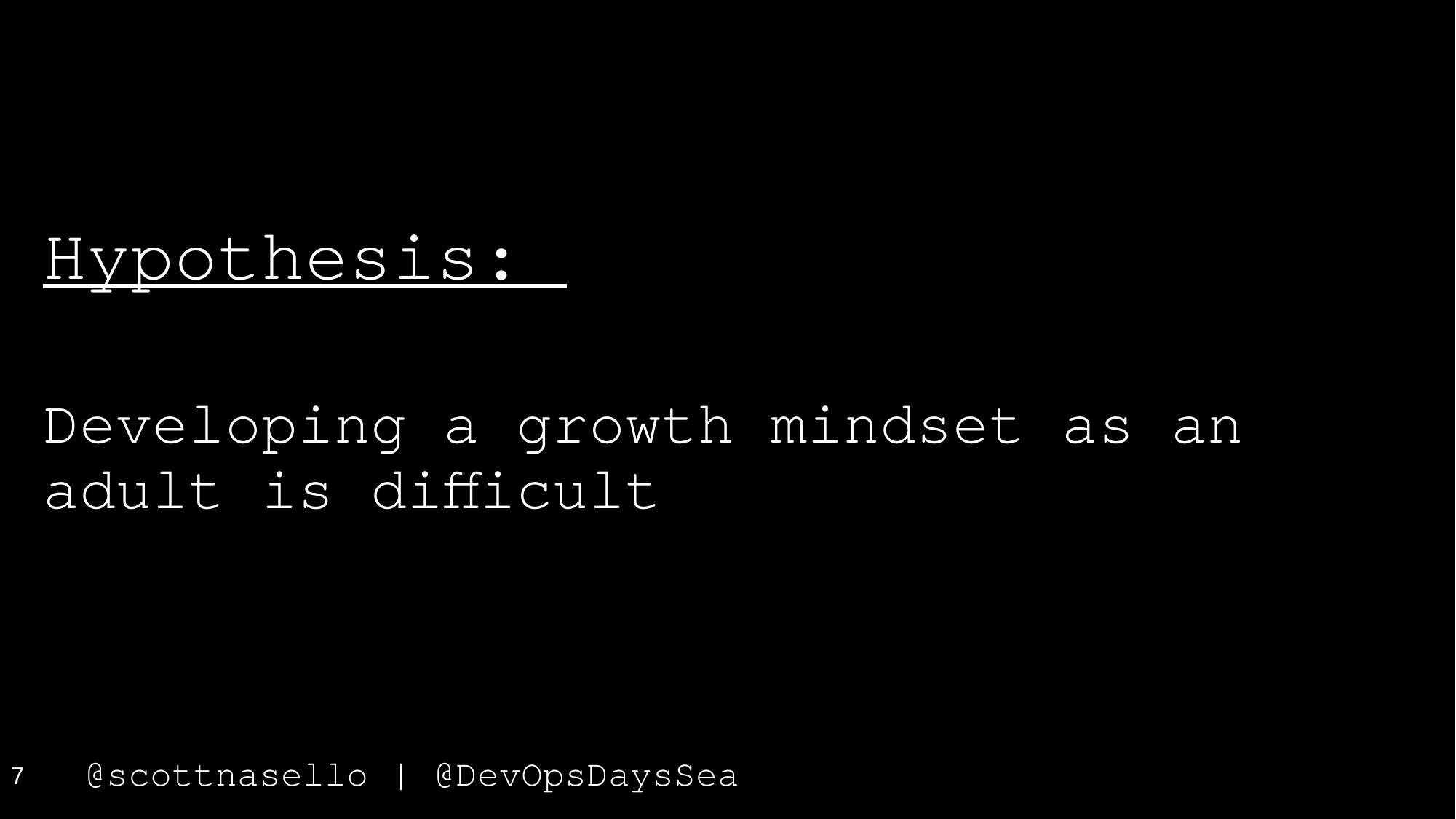

Hypothesis:

Developing a growth mindset as an adult is difficult

7